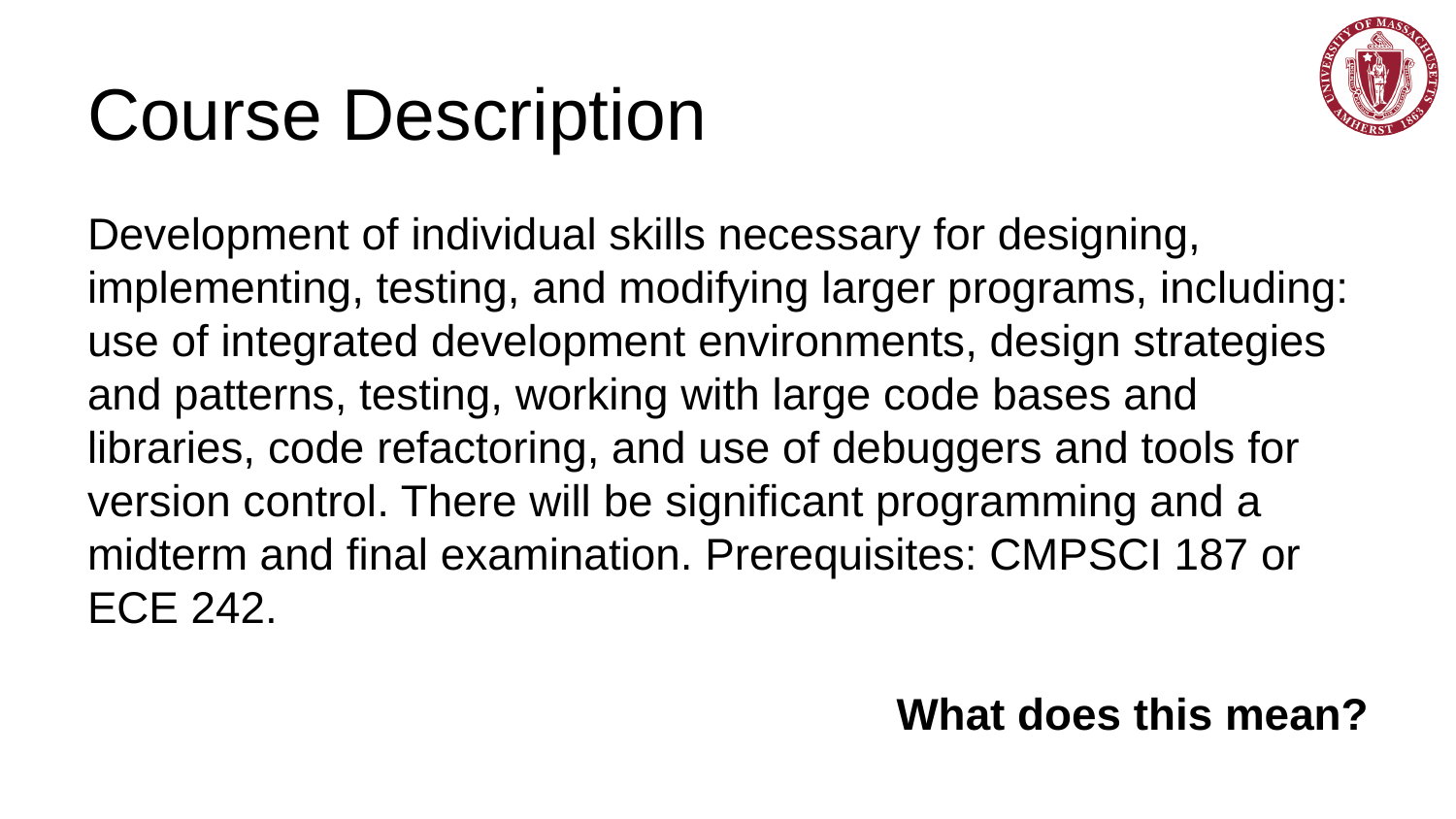

# Course Description
Development of individual skills necessary for designing, implementing, testing, and modifying larger programs, including: use of integrated development environments, design strategies and patterns, testing, working with large code bases and libraries, code refactoring, and use of debuggers and tools for version control. There will be significant programming and a midterm and final examination. Prerequisites: CMPSCI 187 or ECE 242.

What does this mean?